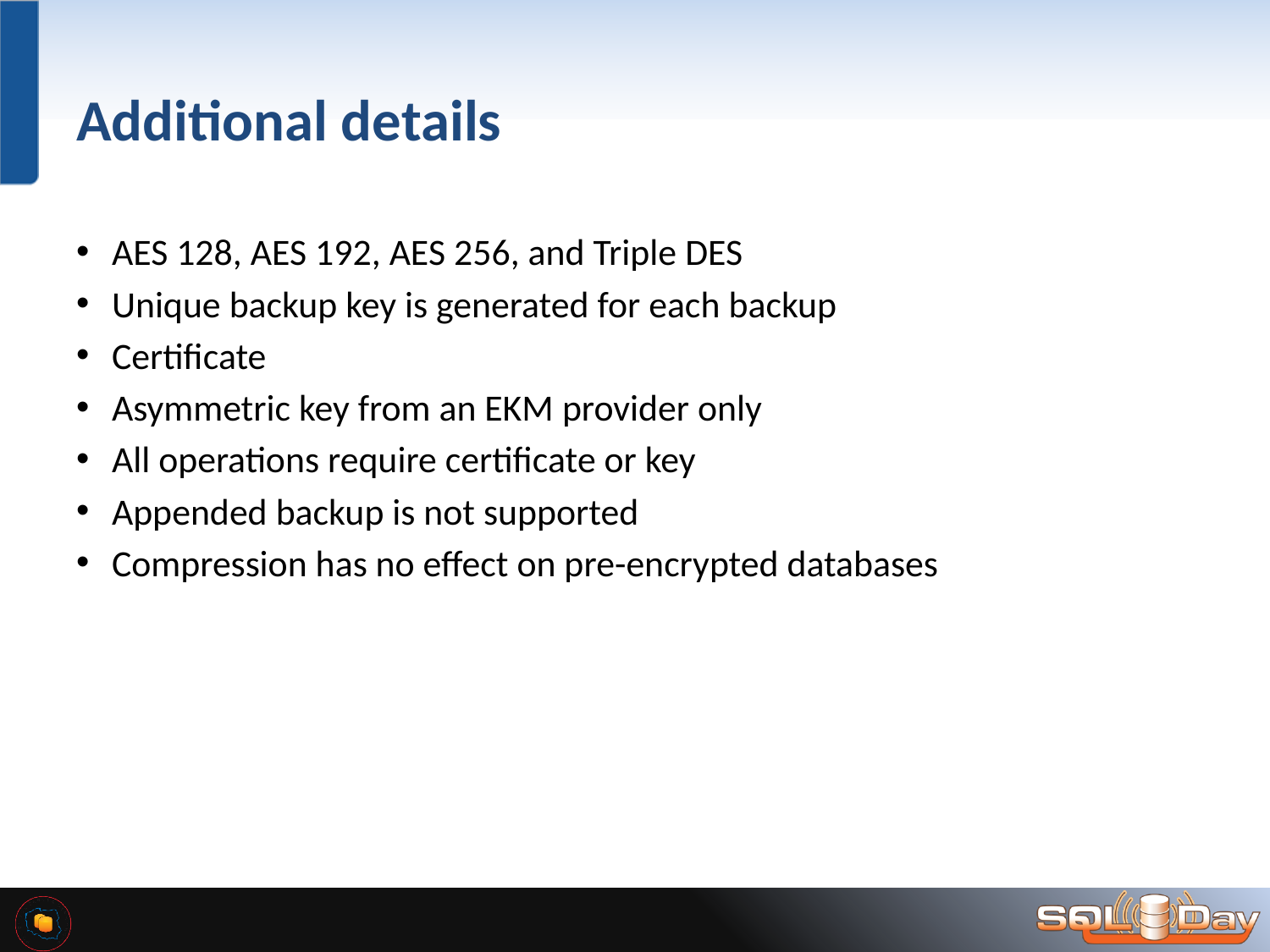

# Additional details
AES 128, AES 192, AES 256, and Triple DES
Unique backup key is generated for each backup
Certificate
Asymmetric key from an EKM provider only
All operations require certificate or key
Appended backup is not supported
Compression has no effect on pre-encrypted databases